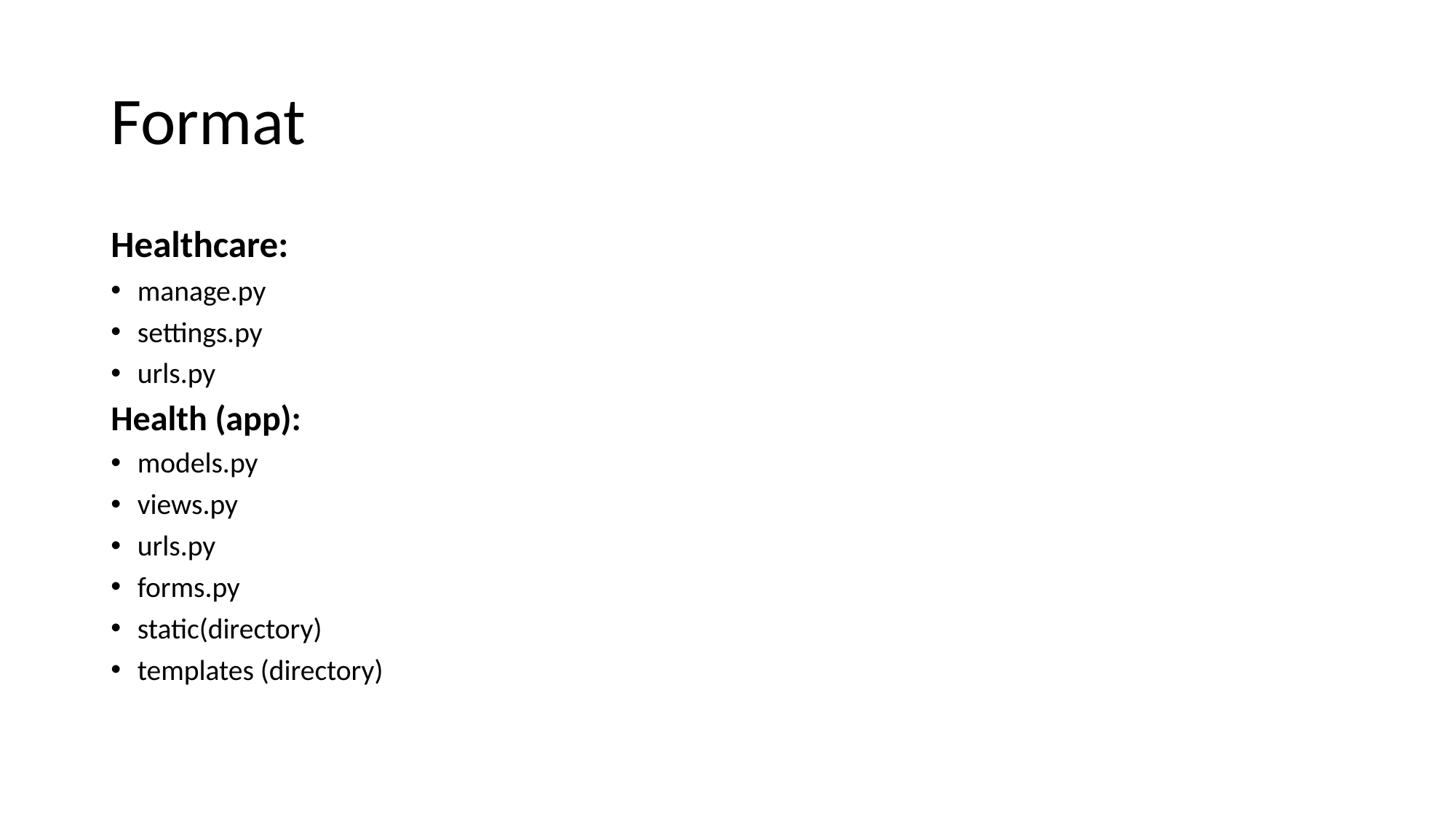

# Format

Healthcare:
manage.py
settings.py
urls.py
Health (app):
models.py
views.py
urls.py
forms.py
static(directory)
templates (directory)